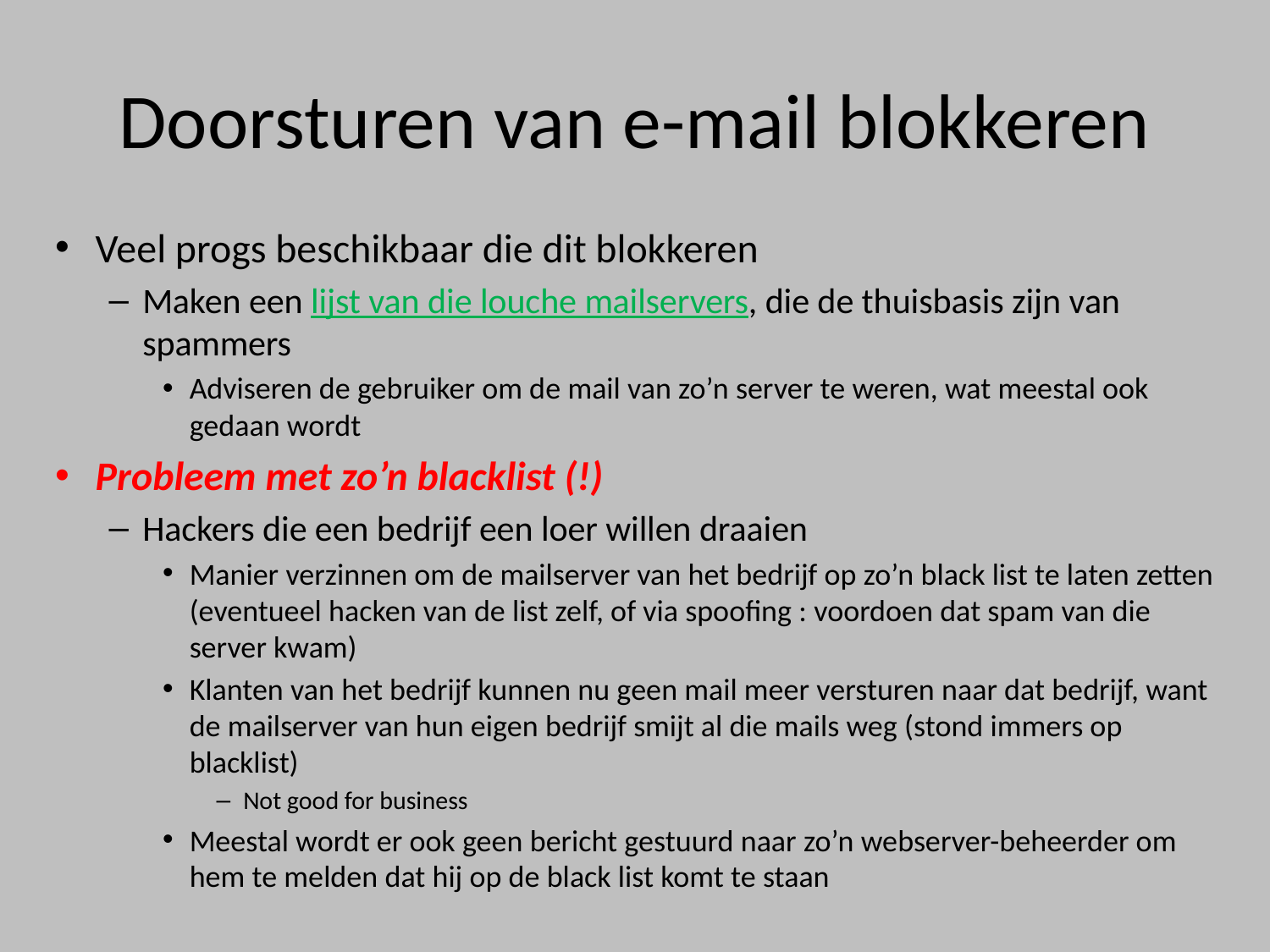

# Doorsturen van e-mail blokkeren
Veel progs beschikbaar die dit blokkeren
Maken een lijst van die louche mailservers, die de thuisbasis zijn van spammers
Adviseren de gebruiker om de mail van zo’n server te weren, wat meestal ook gedaan wordt
Probleem met zo’n blacklist (!)
Hackers die een bedrijf een loer willen draaien
Manier verzinnen om de mailserver van het bedrijf op zo’n black list te laten zetten (eventueel hacken van de list zelf, of via spoofing : voordoen dat spam van die server kwam)
Klanten van het bedrijf kunnen nu geen mail meer versturen naar dat bedrijf, want de mailserver van hun eigen bedrijf smijt al die mails weg (stond immers op blacklist)
Not good for business
Meestal wordt er ook geen bericht gestuurd naar zo’n webserver-beheerder om hem te melden dat hij op de black list komt te staan